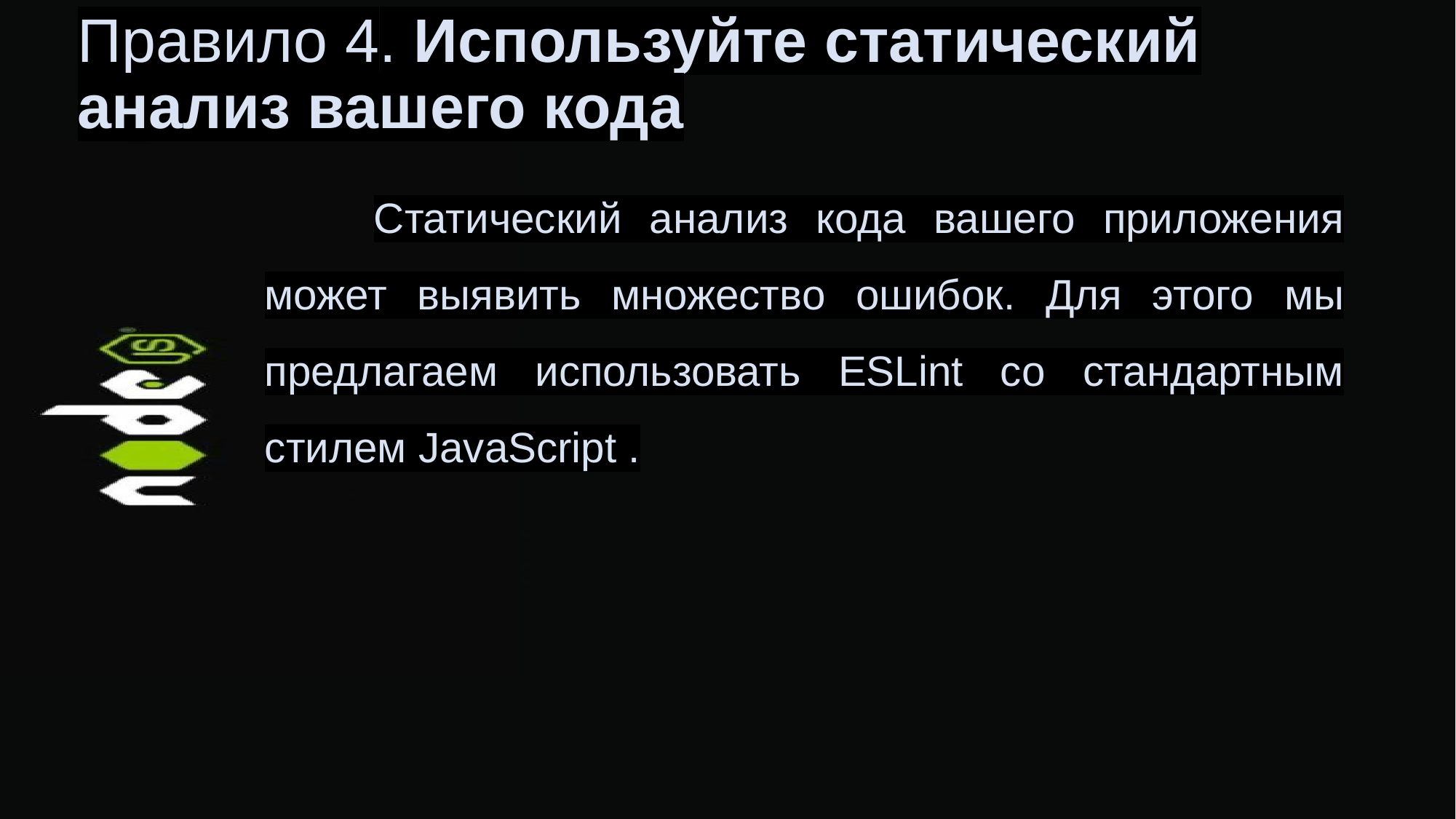

# Правило 4. Используйте статический анализ вашего кода
	Статический анализ кода вашего приложения может выявить множество ошибок. Для этого мы предлагаем использовать ESLint со стандартным стилем JavaScript .